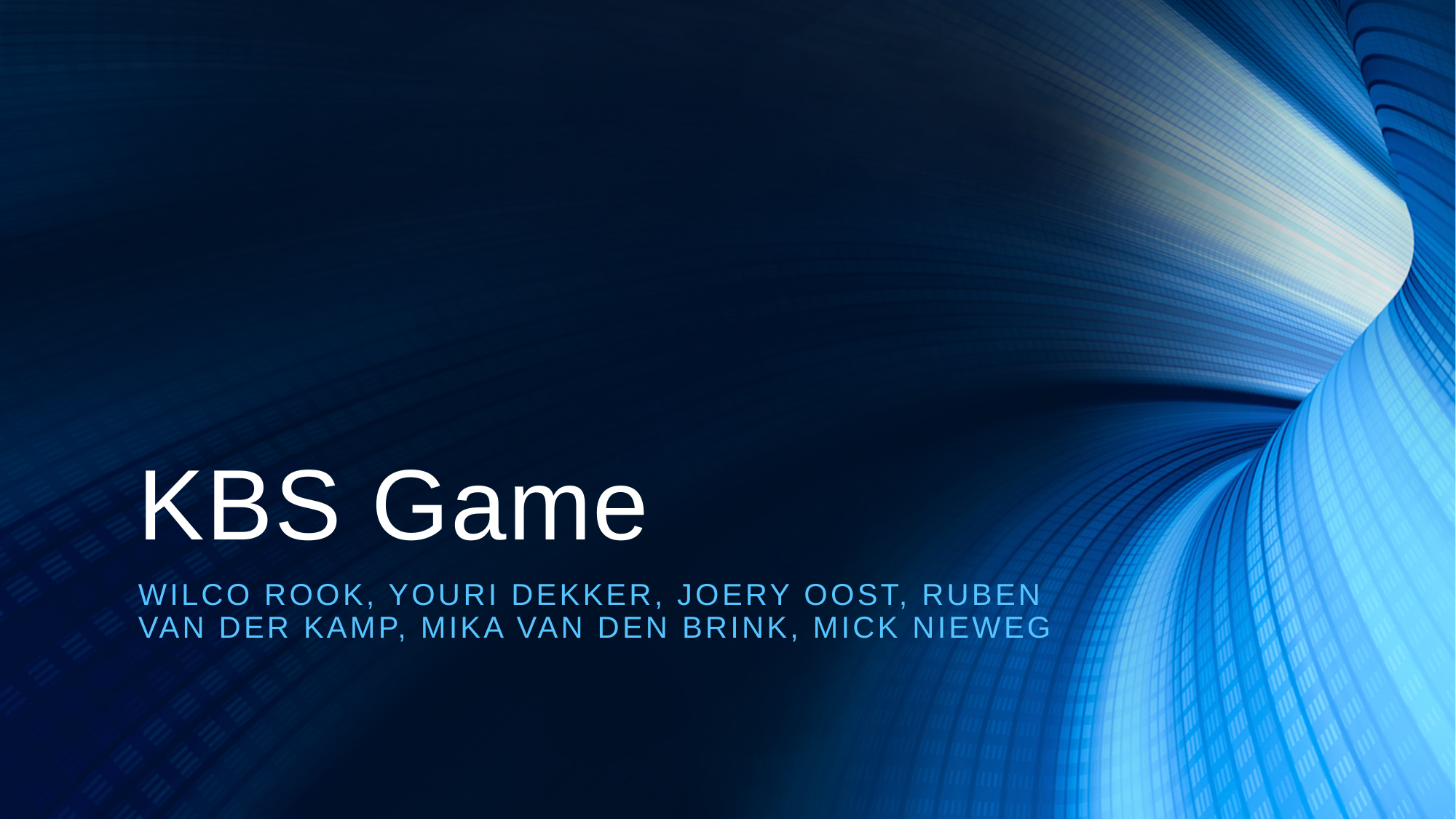

# KBS Game
Wilco rook, Youri Dekker, Joery Oost, Ruben van der Kamp, Mika van den Brink, Mick Nieweg